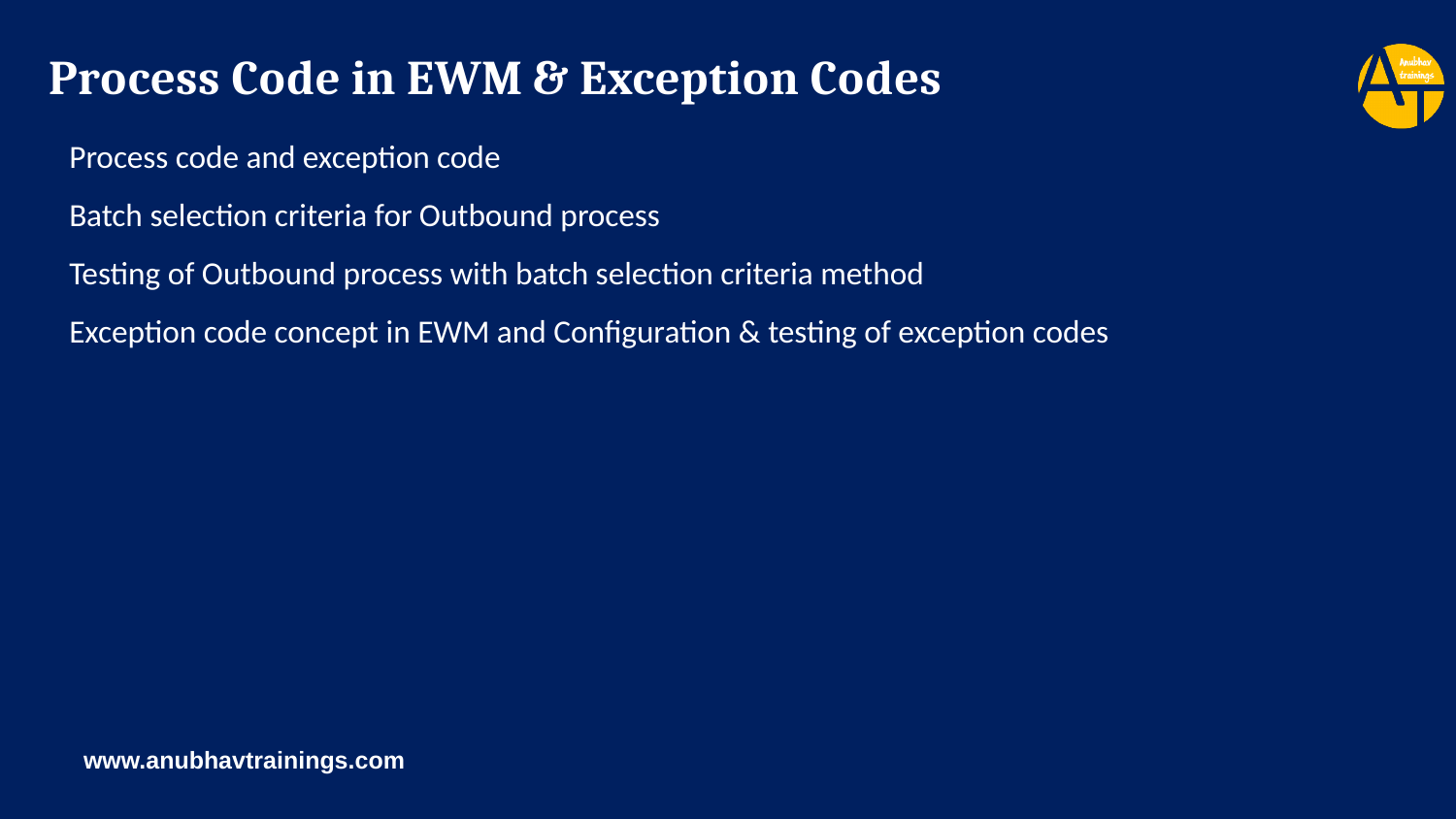

Process Code in EWM & Exception Codes

Process code and exception code
Batch selection criteria for Outbound process
Testing of Outbound process with batch selection criteria method
Exception code concept in EWM and Configuration & testing of exception codes